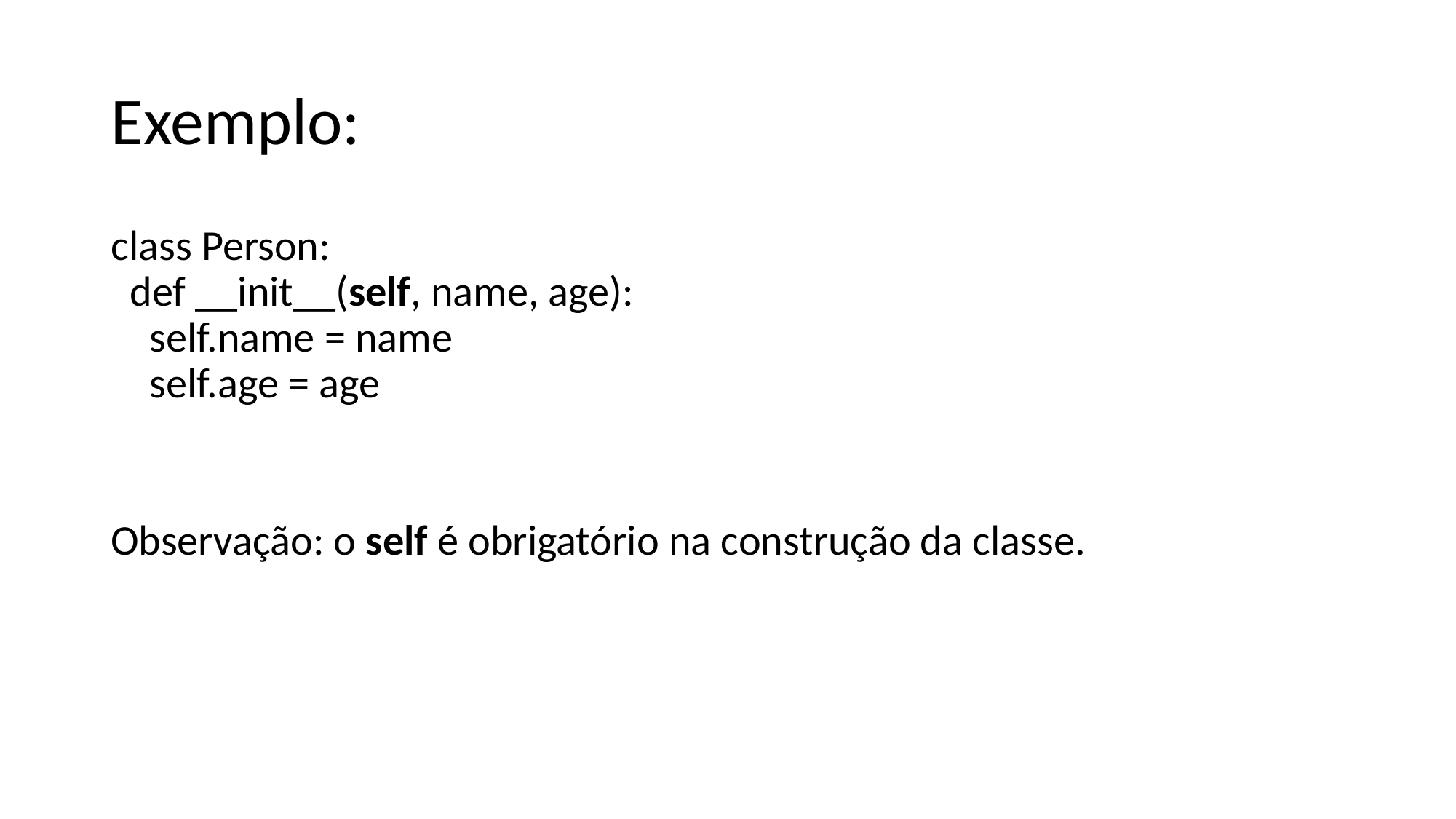

# Exemplo:
class Person:
  def __init__(self, name, age):
    self.name = name
    self.age = age
Observação: o self é obrigatório na construção da classe.